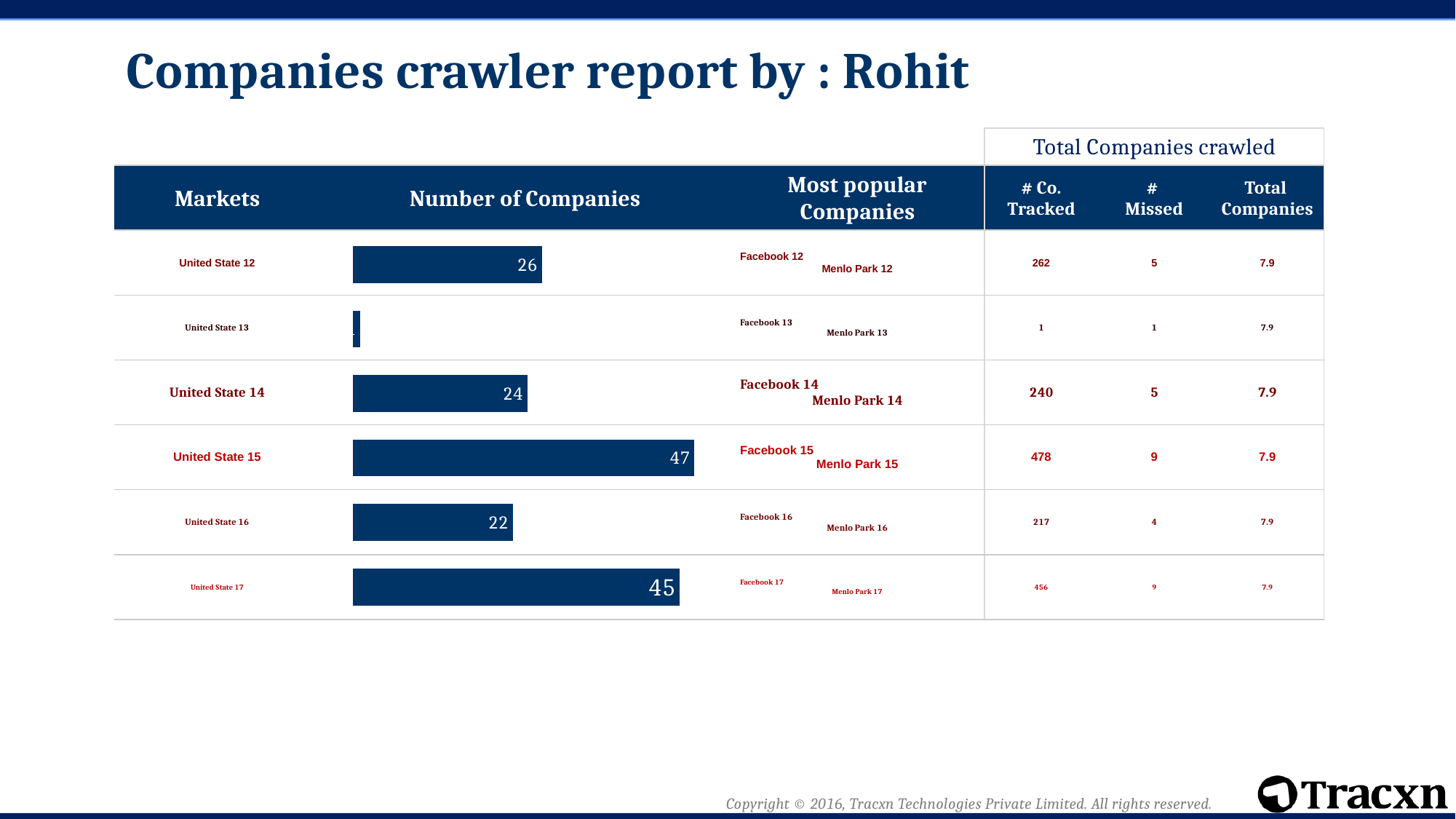

# Companies crawler report by : Rohit

### Chart

| Category | Companies count |
|---|---|
| United State 17 | 45.0 |
| United State 16 | 22.0 |
| United State 15 | 47.0 |
| United State 14 | 24.0 |
| United State 13 | 1.0 |
| United State 12 | 26.0 |
|  |  |  | Total Companies crawled |  |  |
| --- | --- | --- | --- | --- | --- |
| Markets | Number of Companies | Most popular Companies | # Co. Tracked | # Missed | Total Companies |
| United State 12 |  | Facebook 12 Menlo Park 12 | 262 | 5 | 7.9 |
| United State 13 |  | Facebook 13 Menlo Park 13 | 1 | 1 | 7.9 |
| United State 14 |  | Facebook 14 Menlo Park 14 | 240 | 5 | 7.9 |
| United State 15 |  | Facebook 15 Menlo Park 15 | 478 | 9 | 7.9 |
| United State 16 |  | Facebook 16 Menlo Park 16 | 217 | 4 | 7.9 |
| United State 17 |  | Facebook 17 Menlo Park 17 | 456 | 9 | 7.9 |